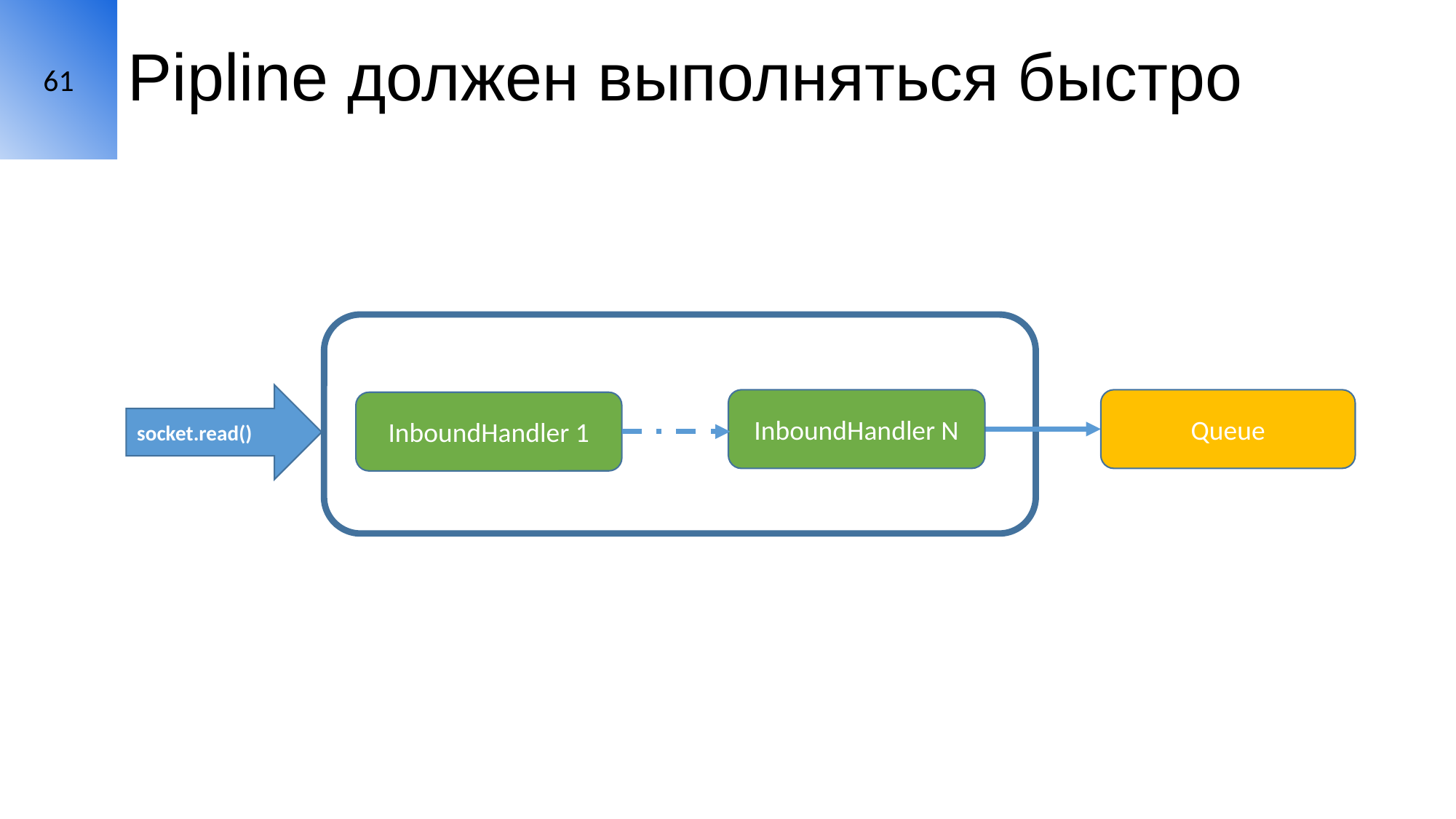

61
# Pipline должен выполняться быстро

socket.read()
InboundHandler N
Queue
InboundHandler 1